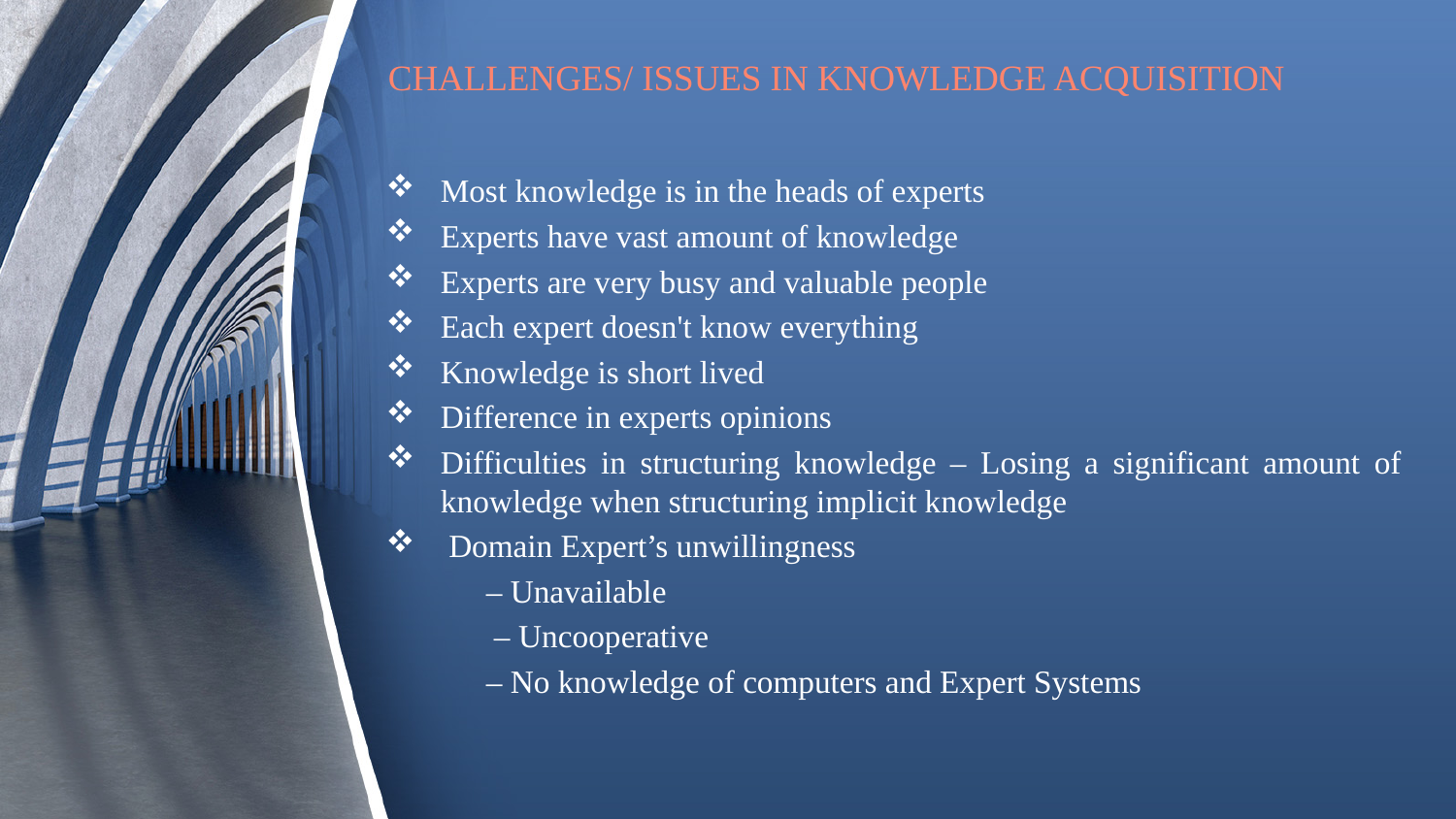

# CHALLENGES/ ISSUES IN KNOWLEDGE ACQUISITION
Most knowledge is in the heads of experts
Experts have vast amount of knowledge
Experts are very busy and valuable people
Each expert doesn't know everything
Knowledge is short lived
Difference in experts opinions
Difficulties in structuring knowledge – Losing a significant amount of knowledge when structuring implicit knowledge
 Domain Expert’s unwillingness
– Unavailable
 – Uncooperative
– No knowledge of computers and Expert Systems